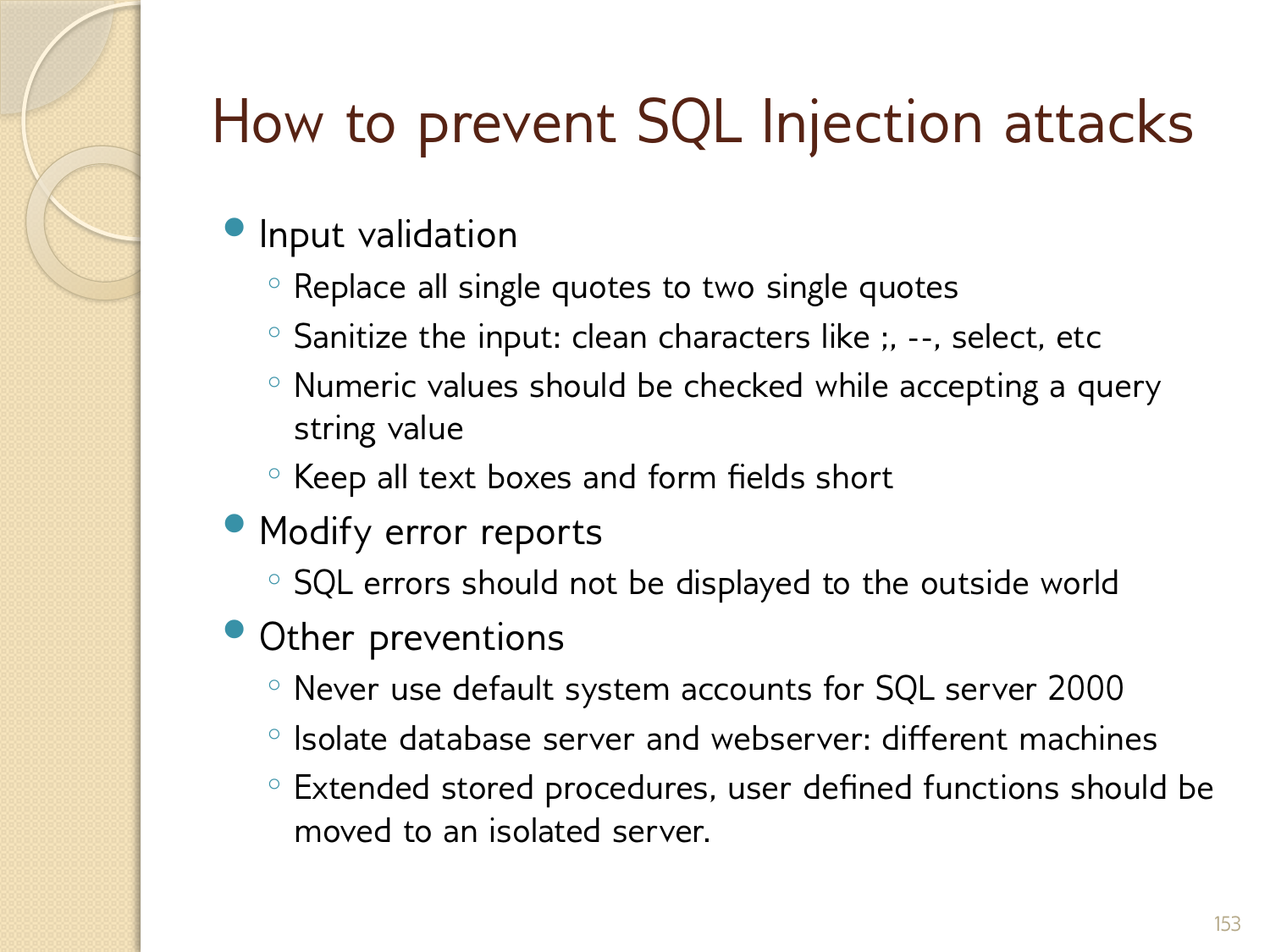

# How to prevent SQL Injection attacks
Input validation
Replace all single quotes to two single quotes
Sanitize the input: clean characters like ;, --, select, etc
Numeric values should be checked while accepting a query string value
Keep all text boxes and form fields short
Modify error reports
SQL errors should not be displayed to the outside world
Other preventions
Never use default system accounts for SQL server 2000
Isolate database server and webserver: different machines
Extended stored procedures, user defined functions should be moved to an isolated server.
153